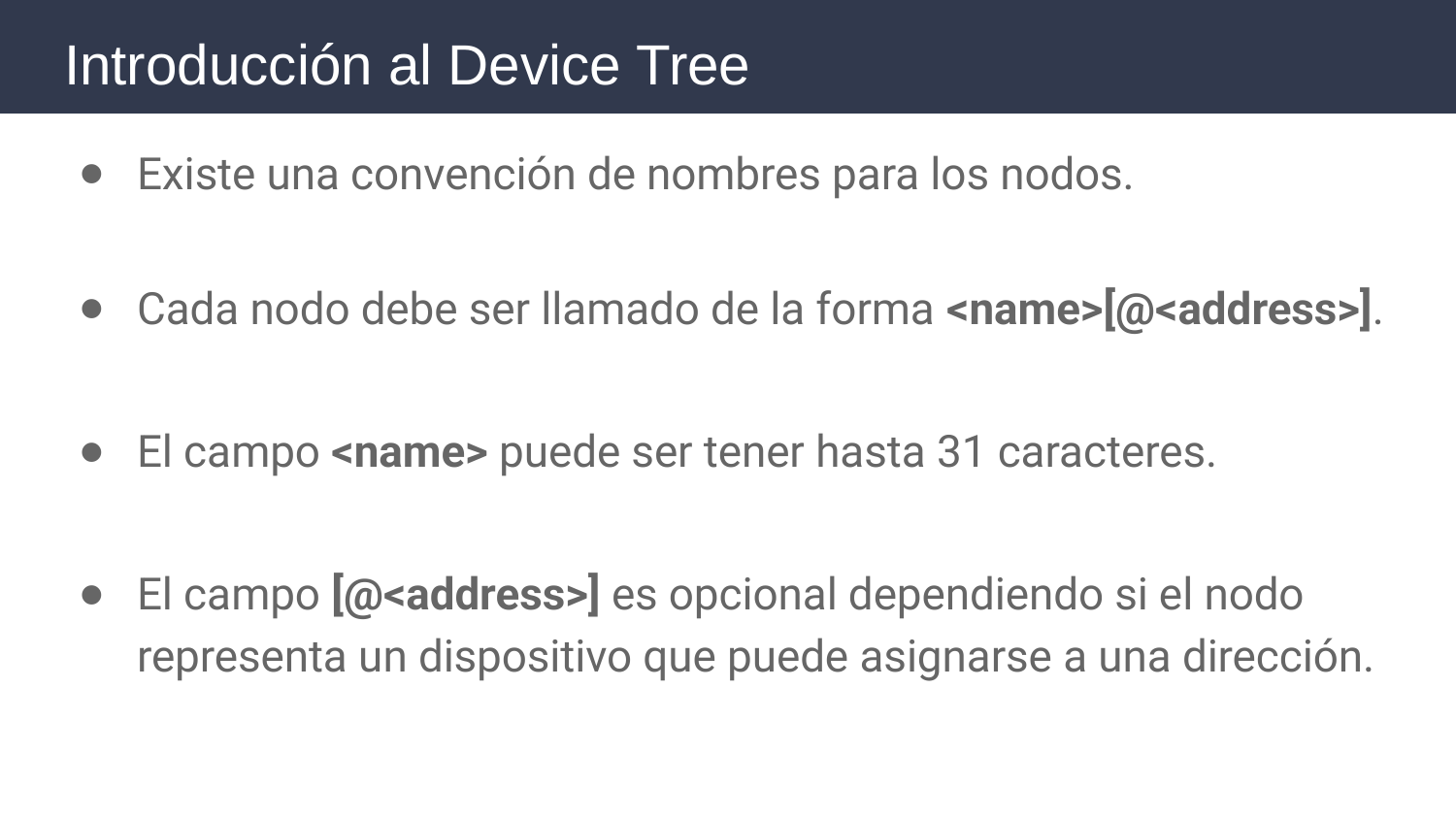

# Introducción al Device Tree

Existe una convención de nombres para los nodos.
Cada nodo debe ser llamado de la forma <name>[@<address>].
El campo <name> puede ser tener hasta 31 caracteres.
El campo [@<address>] es opcional dependiendo si el nodo representa un dispositivo que puede asignarse a una dirección.